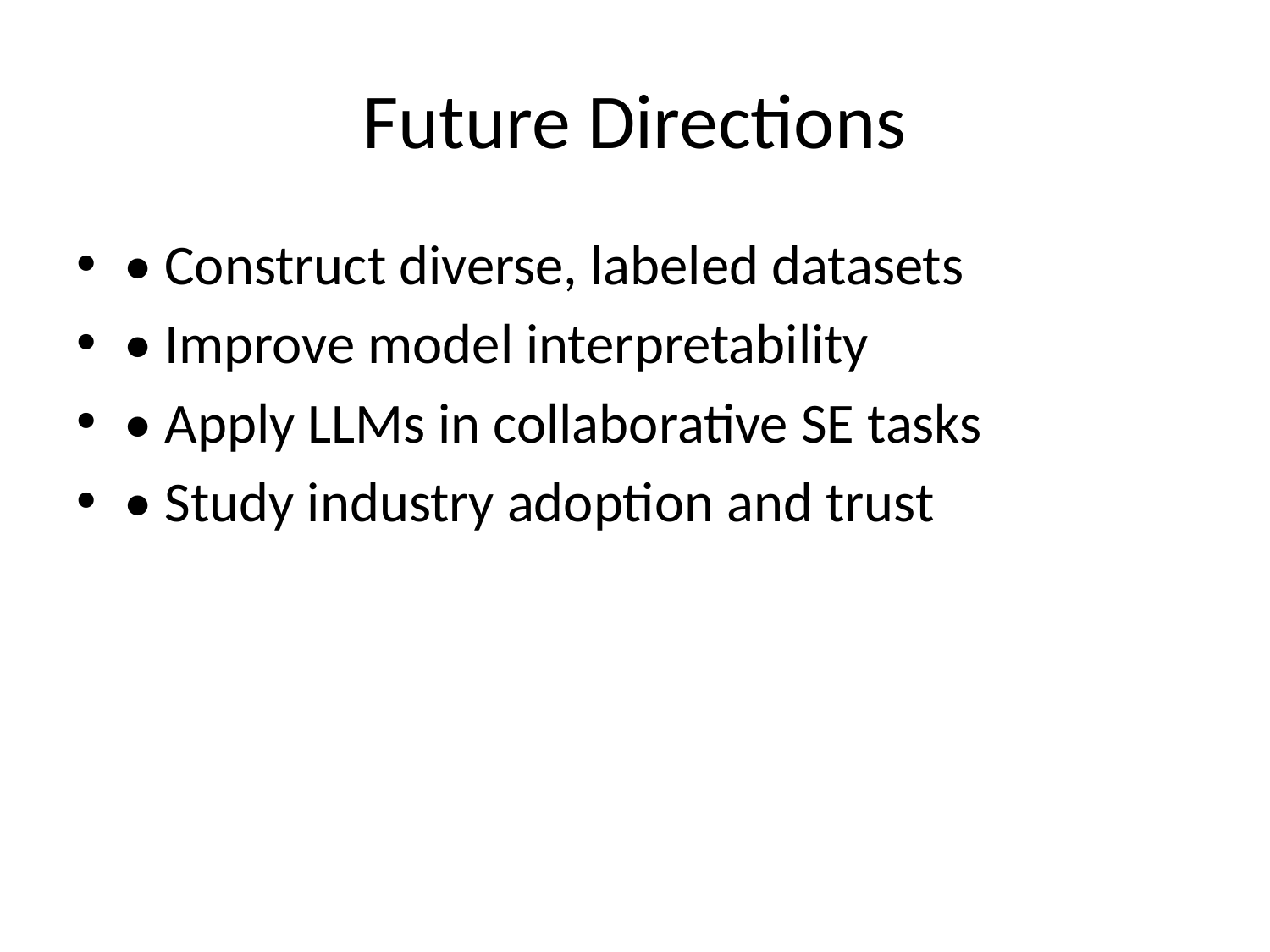

# Future Directions
• Construct diverse, labeled datasets
• Improve model interpretability
• Apply LLMs in collaborative SE tasks
• Study industry adoption and trust